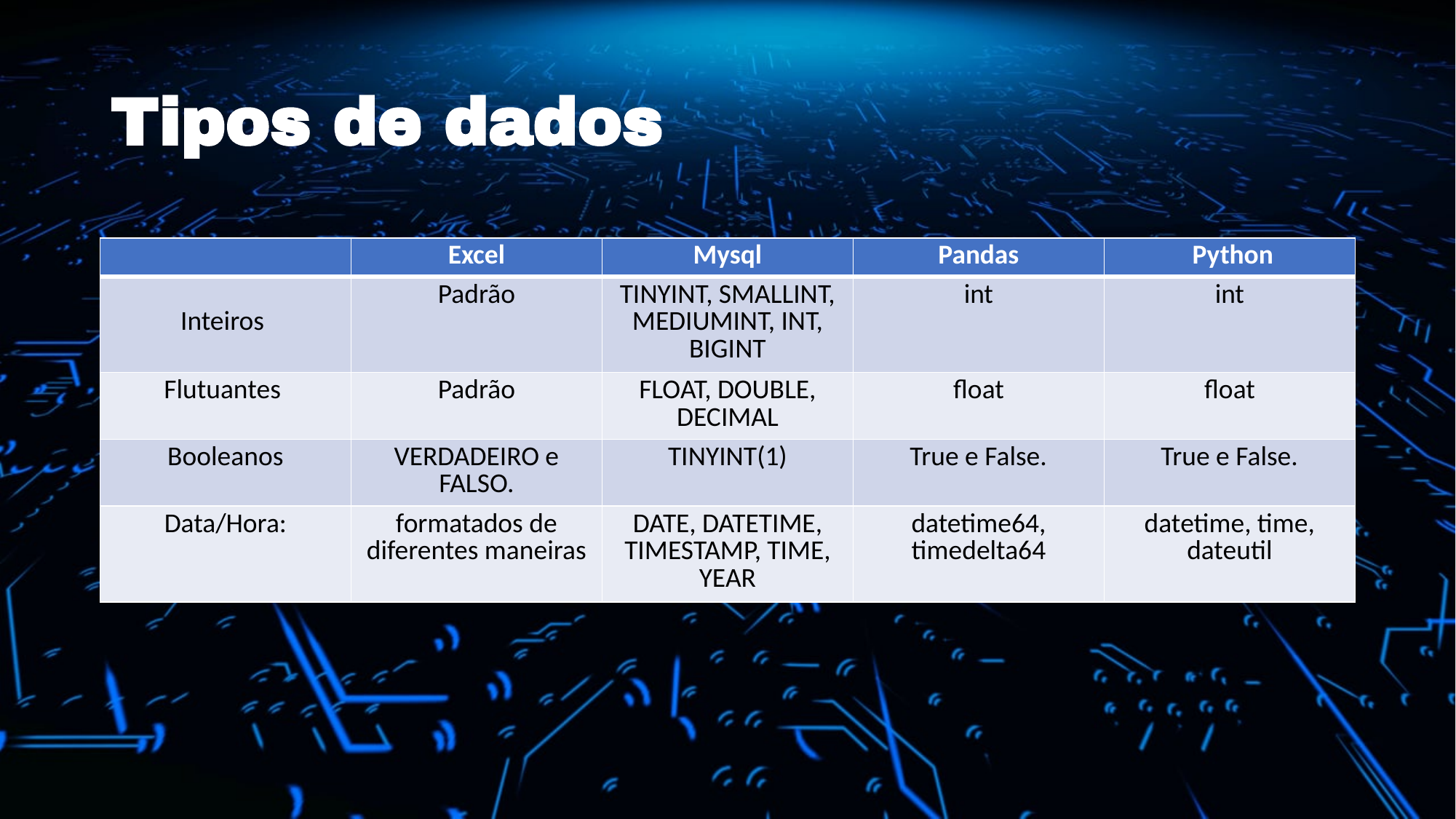

# Tipos de dados
|  | Excel | Mysql | Pandas | Python |
| --- | --- | --- | --- | --- |
| Inteiros | Padrão | TINYINT, SMALLINT, MEDIUMINT, INT, BIGINT | int | int |
| Flutuantes | Padrão | FLOAT, DOUBLE, DECIMAL | float | float |
| Booleanos | VERDADEIRO e FALSO. | TINYINT(1) | True e False. | True e False. |
| Data/Hora: | formatados de diferentes maneiras | DATE, DATETIME, TIMESTAMP, TIME, YEAR | datetime64, timedelta64 | datetime, time, dateutil |